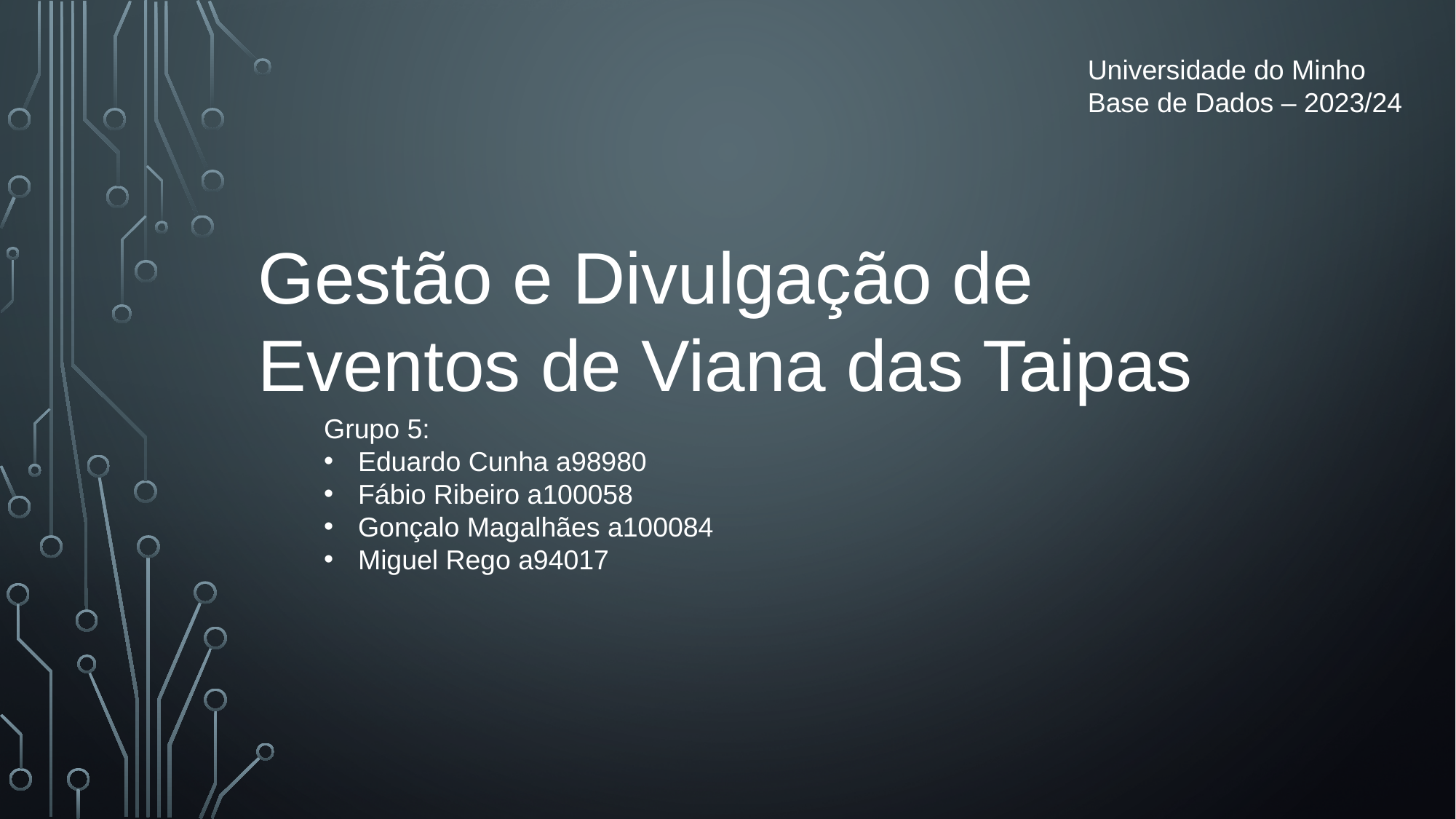

Universidade do Minho
Base de Dados – 2023/24
Gestão e Divulgação de Eventos de Viana das Taipas
Grupo 5:
Eduardo Cunha a98980
Fábio Ribeiro a100058
Gonçalo Magalhães a100084
Miguel Rego a94017